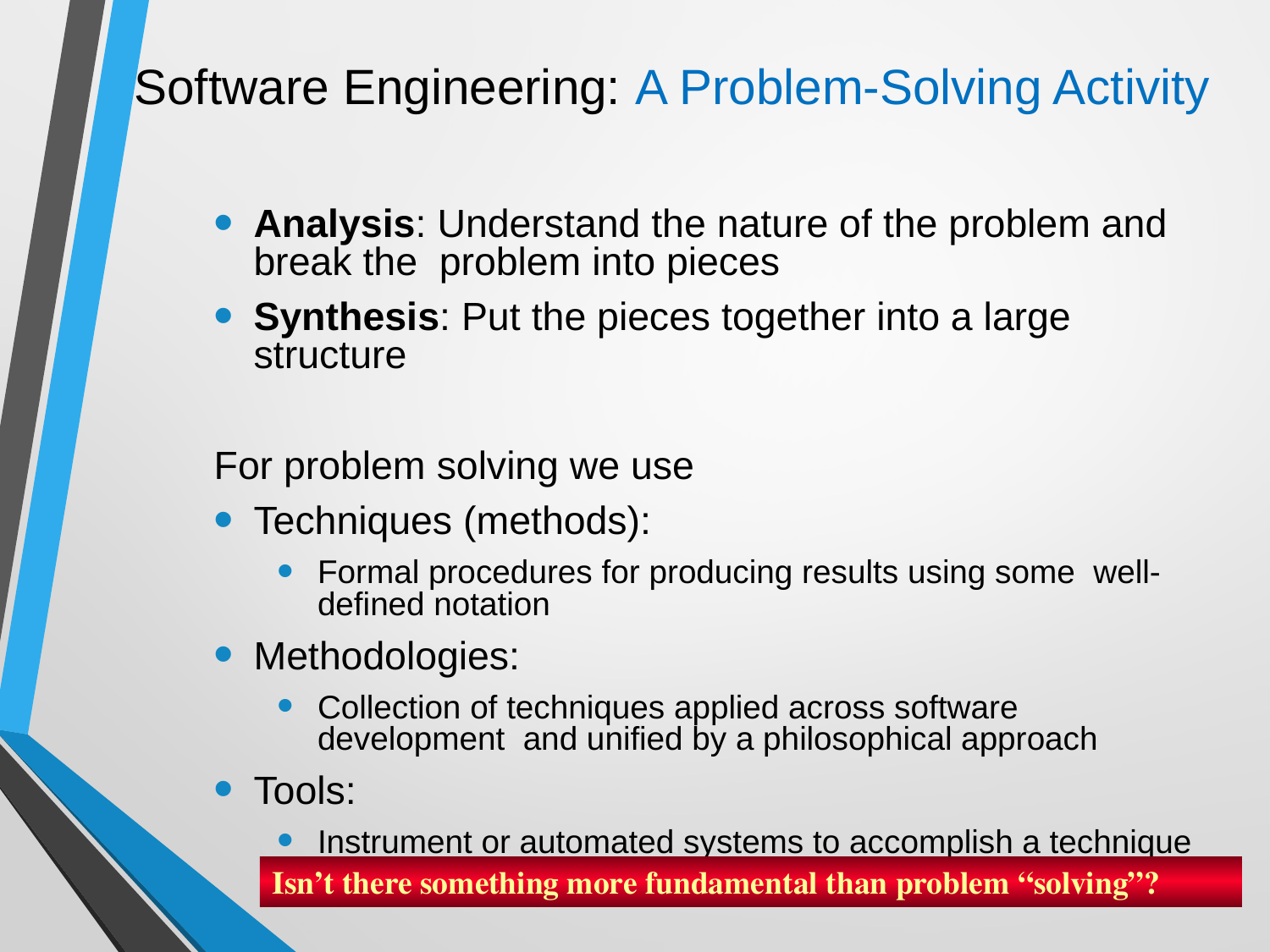

# Software Engineering: A Problem-Solving Activity
Analysis: Understand the nature of the problem and break the  problem into pieces
Synthesis: Put the pieces together into a large structure

For problem solving we use
Techniques (methods):
Formal procedures for producing results using some  well-defined notation
Methodologies:
Collection of techniques applied across software development  and unified by a philosophical approach
Tools:
Instrument or automated systems to accomplish a technique

9/20/2023
20
Isn’t there something more fundamental than problem “solving”?